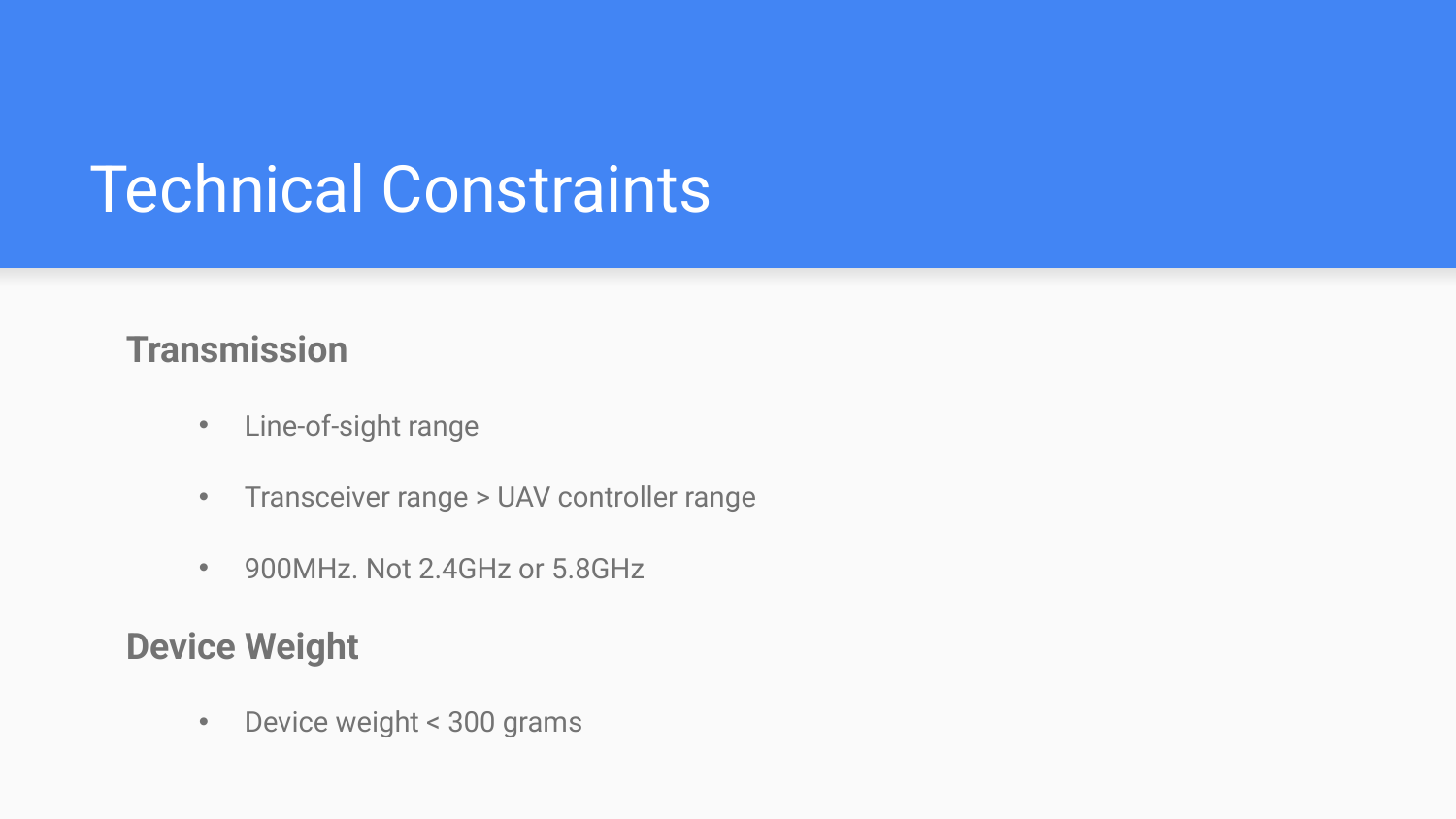

# Technical Constraints
Transmission
Line-of-sight range
Transceiver range > UAV controller range
900MHz. Not 2.4GHz or 5.8GHz
Device Weight
Device weight < 300 grams